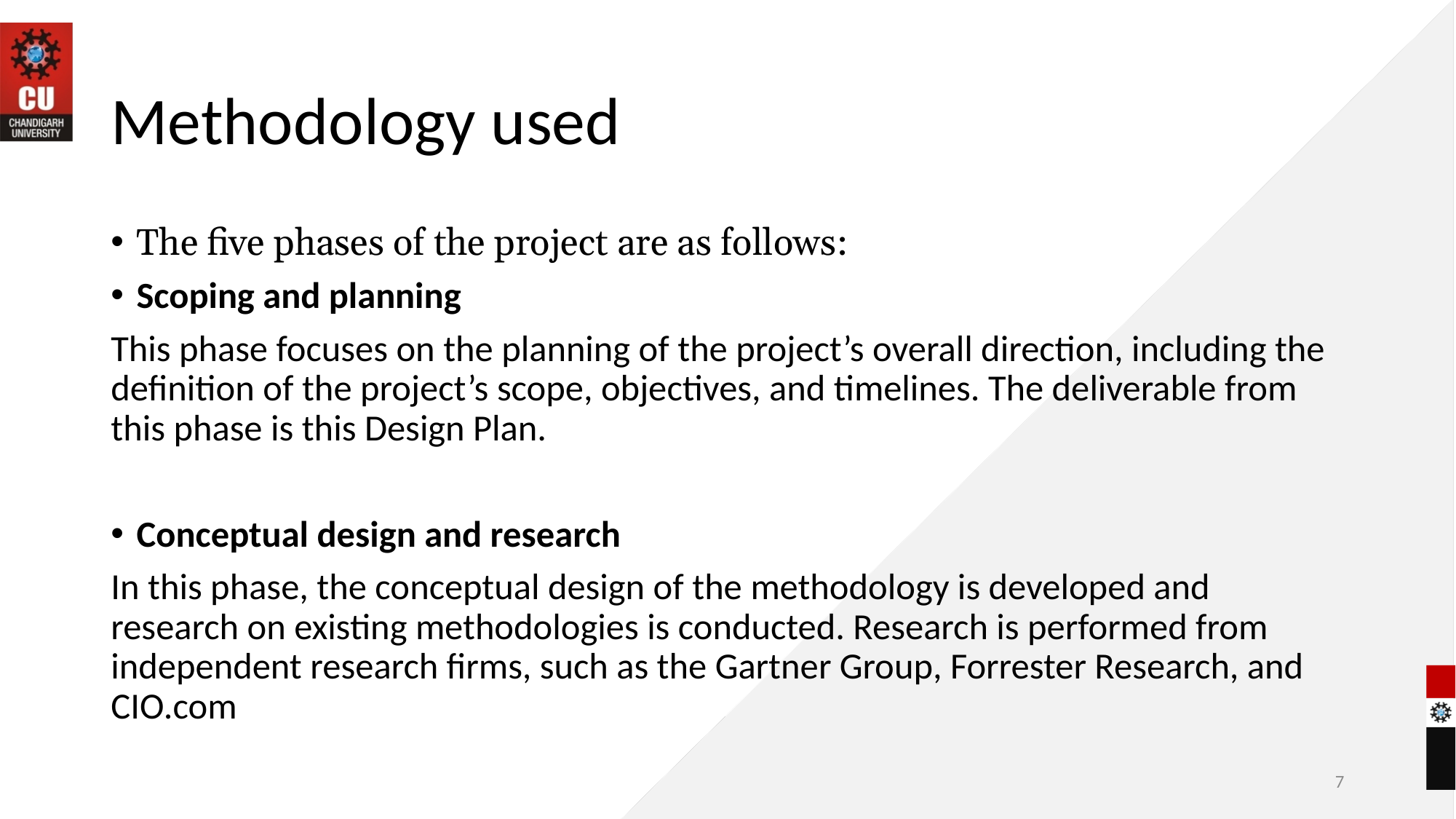

# Methodology used
The five phases of the project are as follows:
Scoping and planning
This phase focuses on the planning of the project’s overall direction, including the definition of the project’s scope, objectives, and timelines. The deliverable from this phase is this Design Plan.

Conceptual design and research
In this phase, the conceptual design of the methodology is developed and research on existing methodologies is conducted. Research is performed from independent research firms, such as the Gartner Group, Forrester Research, and CIO.com
7